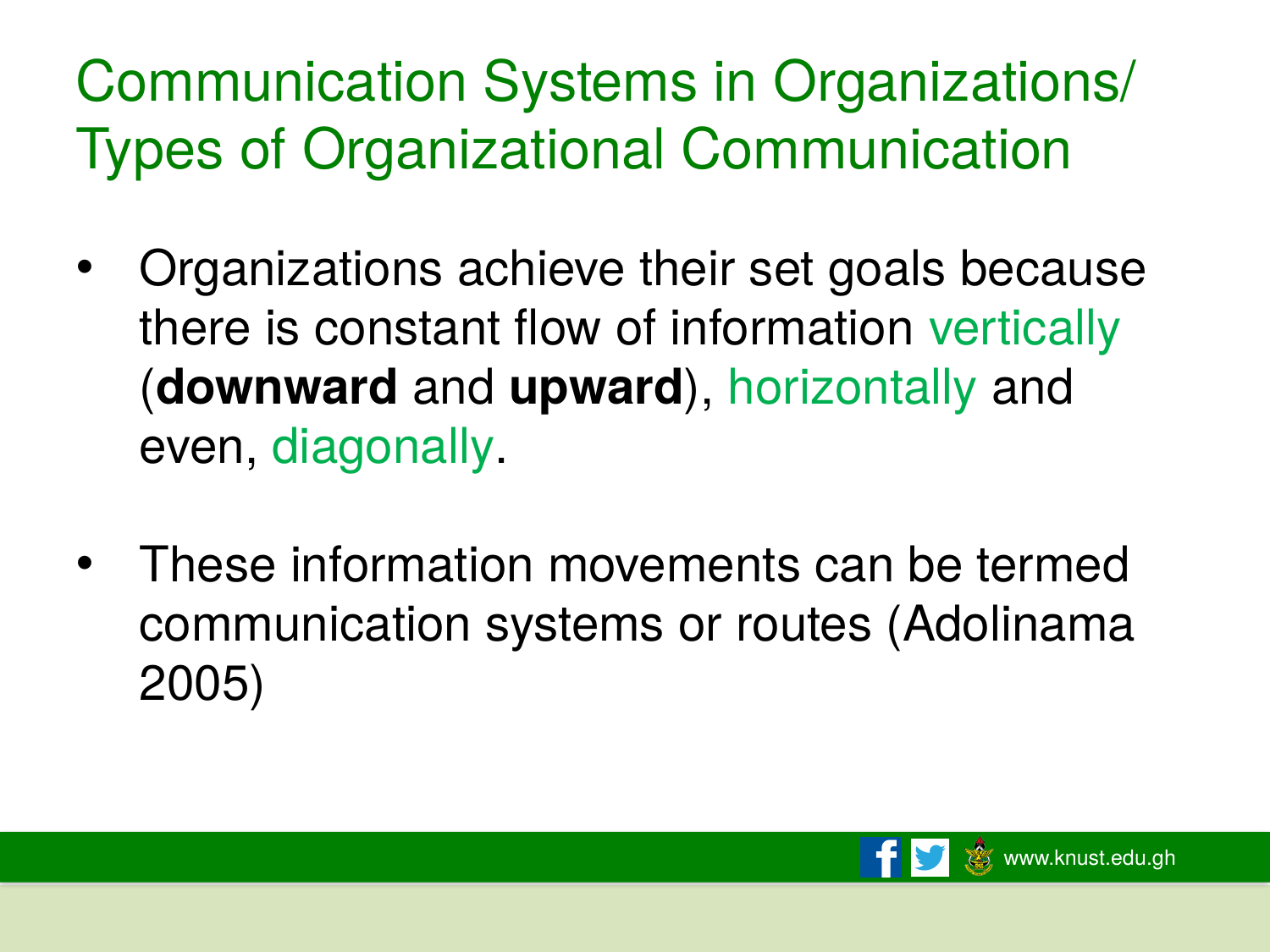

# Communication Systems in Organizations/ Types of Organizational Communication
Organizations achieve their set goals because there is constant flow of information vertically (downward and upward), horizontally and even, diagonally.

These information movements can be termed communication systems or routes (Adolinama 2005)